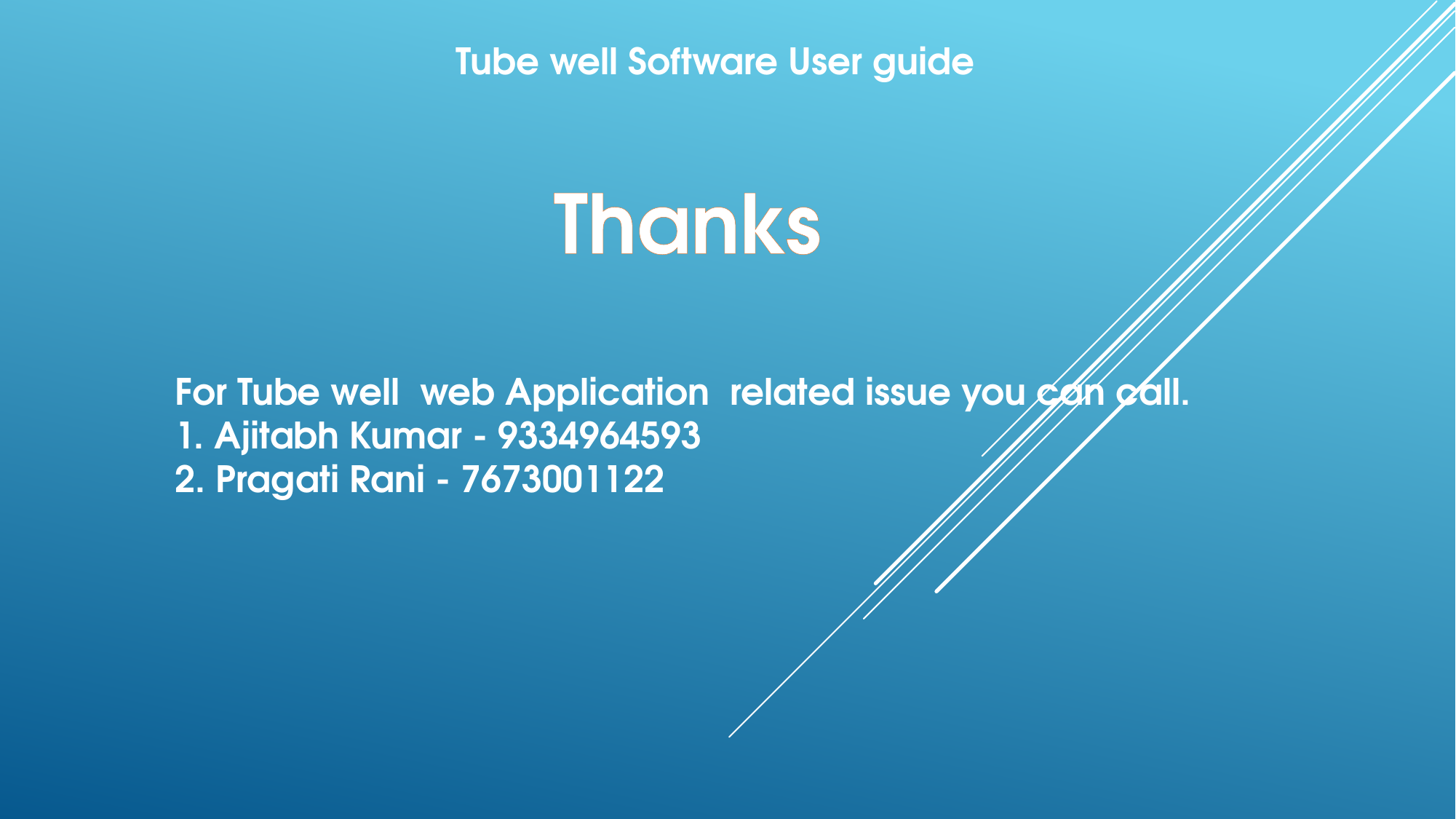

Tube well Software User guide
Thanks
For Tube well  web Application  related issue you can call.
1. Ajitabh Kumar - 9334964593
2. Pragati Rani - 7673001122